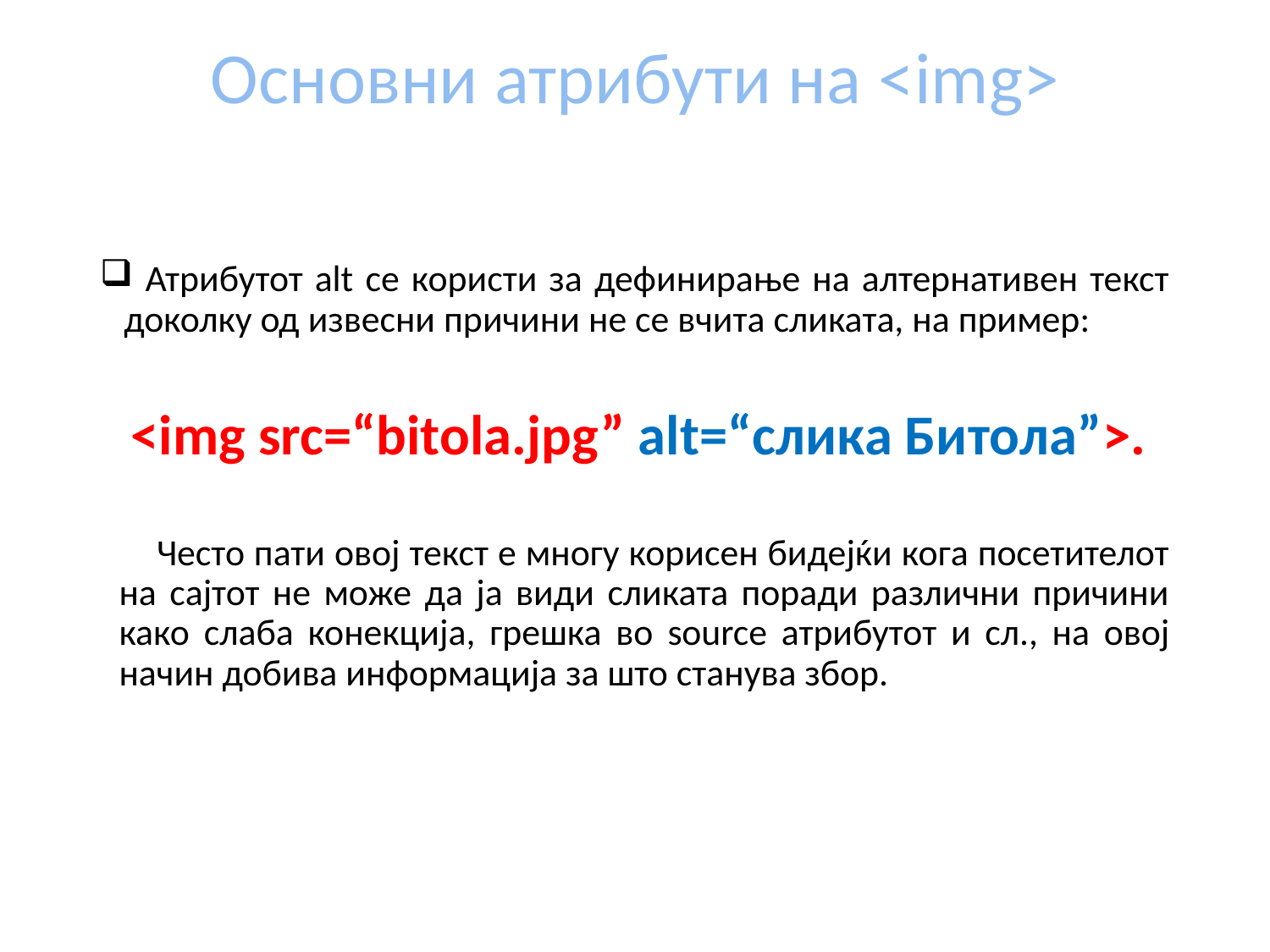

Основни атрибути на <img>
 Атрибутот alt се користи за дефинирање на алтернативен текст доколку од извесни причини не се вчита сликата, на пример:

<img src=“bitola.jpg” alt=“слика Битола”>.

    Често пати овој текст е многу корисен бидејќи кога посетителот на сајтот не може да ја види сликата поради различни причини како слаба конекција, грешка во source атрибутот и сл., на овој начин добива информација за што станува збор.